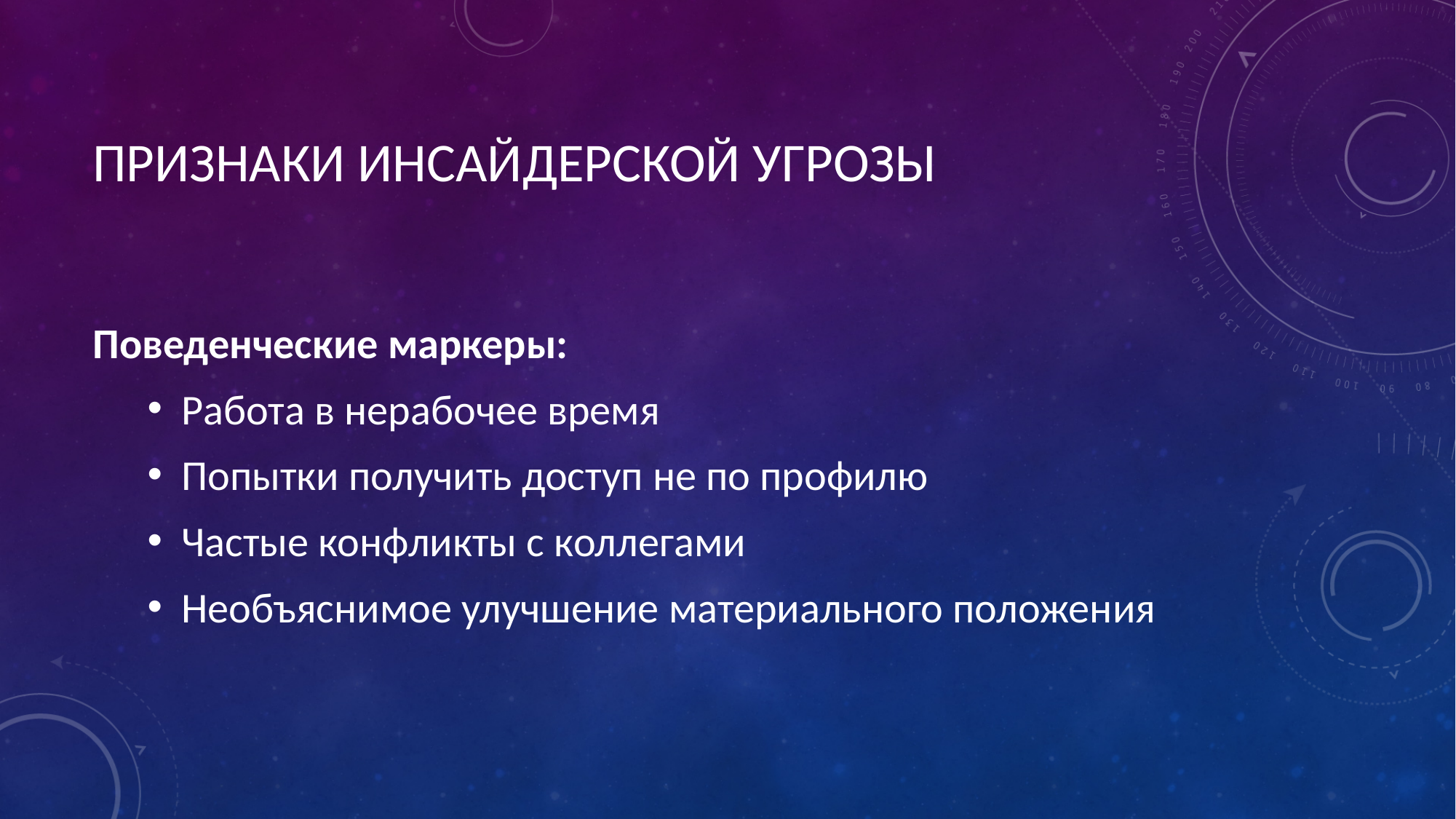

# Признаки инсайдерской угрозы
Поведенческие маркеры:
Работа в нерабочее время
Попытки получить доступ не по профилю
Частые конфликты с коллегами
Необъяснимое улучшение материального положения